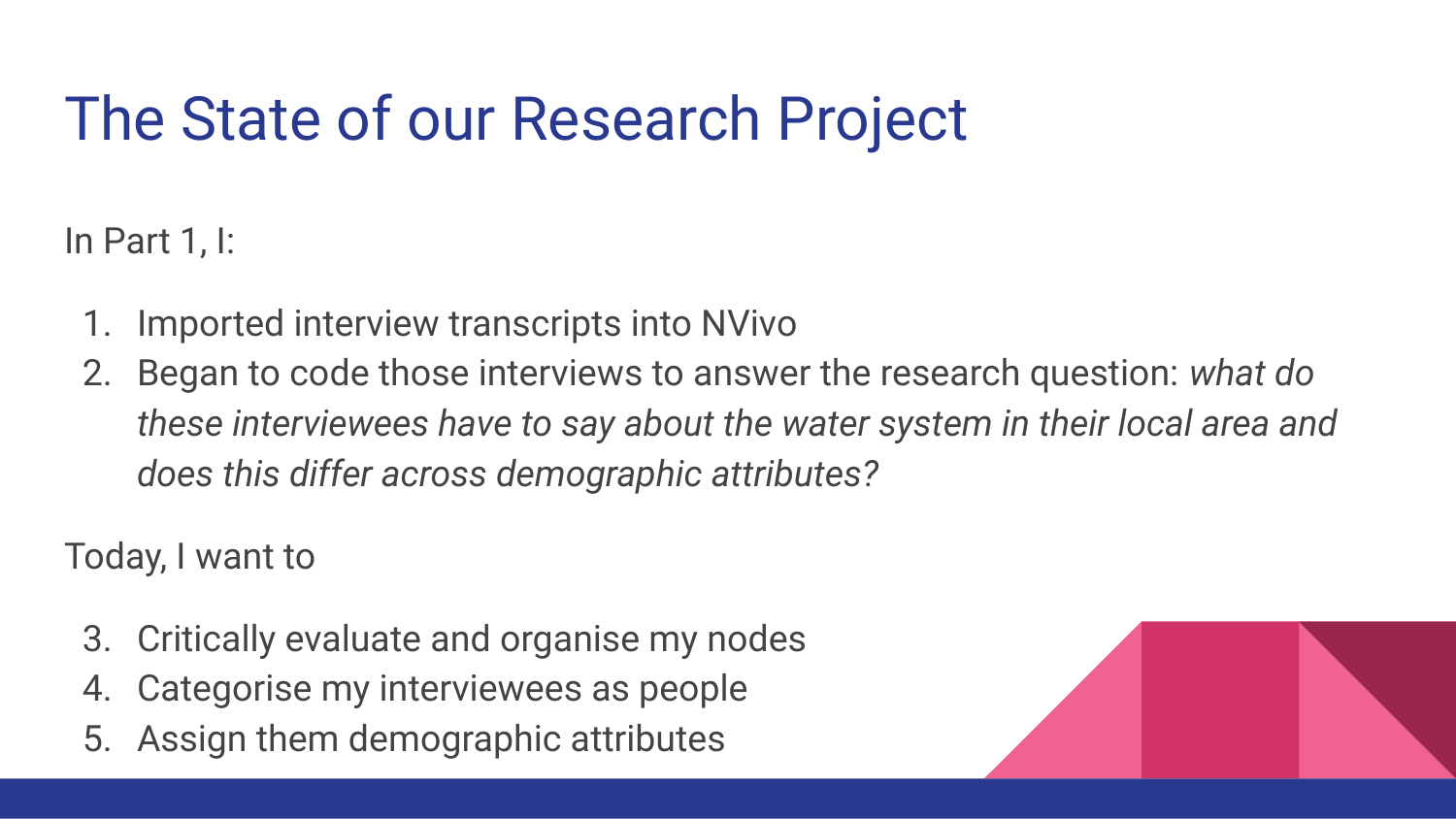

# The State of our Research Project
In Part 1, I:
Imported interview transcripts into NVivo
Began to code those interviews to answer the research question: what do these interviewees have to say about the water system in their local area and does this differ across demographic attributes?
Today, I want to
Critically evaluate and organise my nodes
Categorise my interviewees as people
Assign them demographic attributes